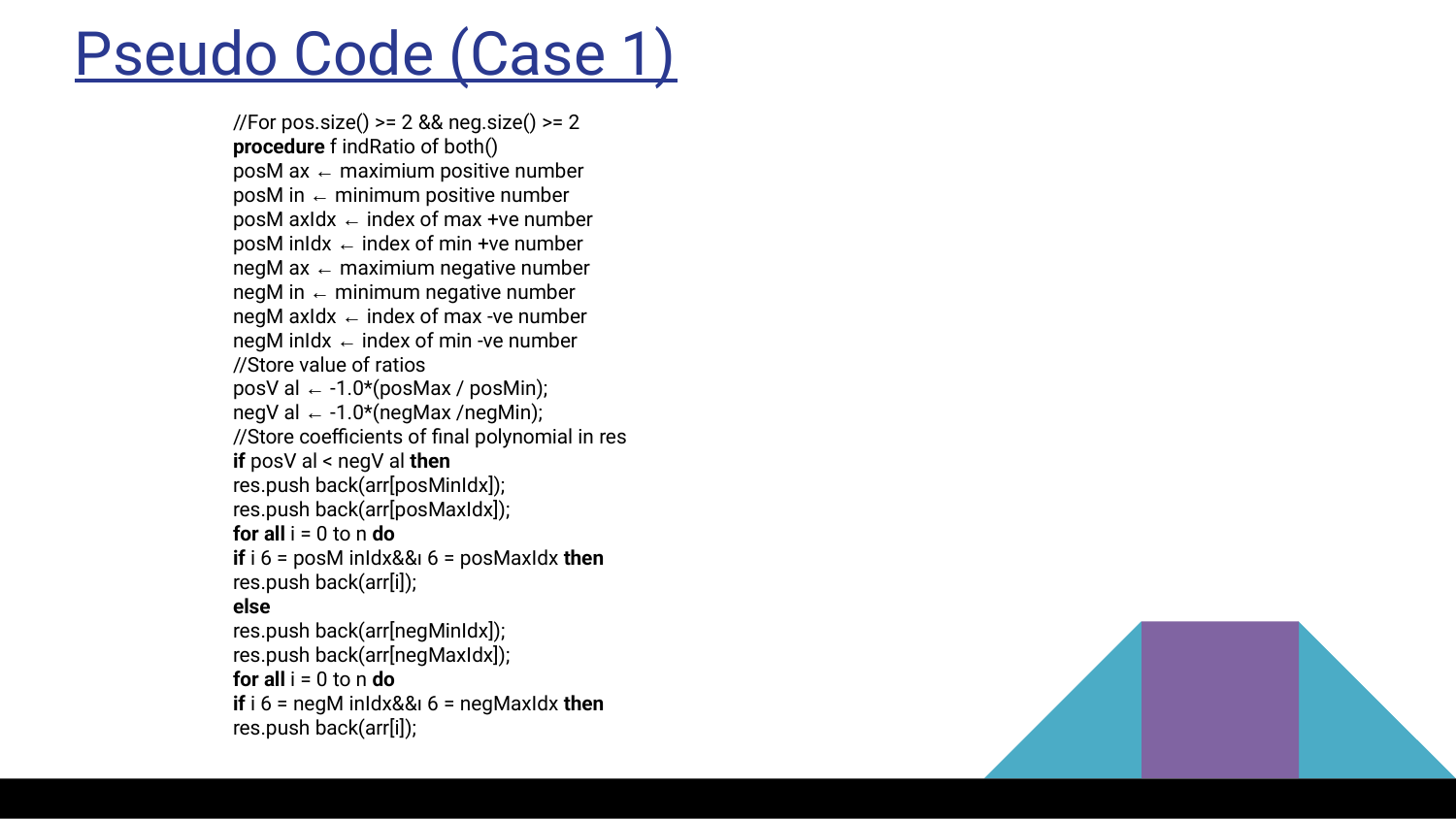

Pseudo Code (Case 1)

//For pos.size() >= 2 && neg.size() >= 2
procedure f indRatio of both()
posM ax ← maximium positive number
posM in ← minimum positive number
posM axIdx ← index of max +ve number
posM inIdx ← index of min +ve number
negM ax ← maximium negative number
negM in ← minimum negative number
negM axIdx ← index of max -ve number
negM inIdx ← index of min -ve number
//Store value of ratios
posV al ← -1.0*(posMax / posMin);
negV al ← -1.0*(negMax /negMin);
//Store coefficients of final polynomial in res
if posV al < negV al then
res.push back(arr[posMinIdx]);
res.push back(arr[posMaxIdx]);
for all i = 0 to n do
if i 6 = posM inIdx&&ı 6 = posMaxIdx then
res.push back(arr[i]);
else
res.push back(arr[negMinIdx]);
res.push back(arr[negMaxIdx]);
for all i = 0 to n do
if i 6 = negM inIdx&&ı 6 = negMaxIdx then
res.push back(arr[i]);